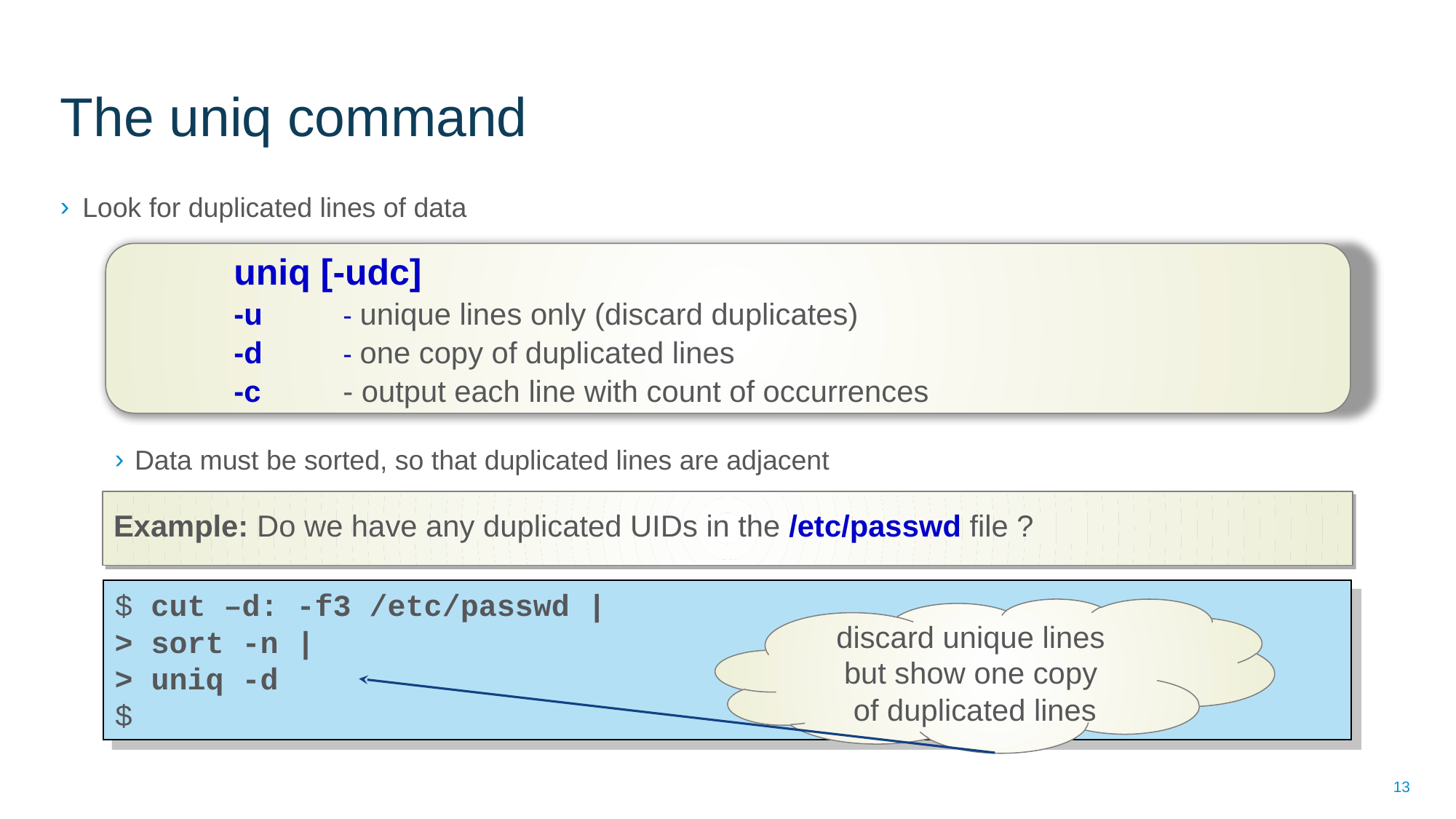

# The uniq command
Look for duplicated lines of data

Data must be sorted, so that duplicated lines are adjacent
	uniq [-udc]
 	-u	- unique lines only (discard duplicates)
	-d	- one copy of duplicated lines
 	-c	- output each line with count of occurrences
Example: Do we have any duplicated UIDs in the /etc/passwd file ?
$ cut –d: -f3 /etc/passwd |
> sort -n |
> uniq -d
$
discard unique lines
but show one copy
of duplicated lines